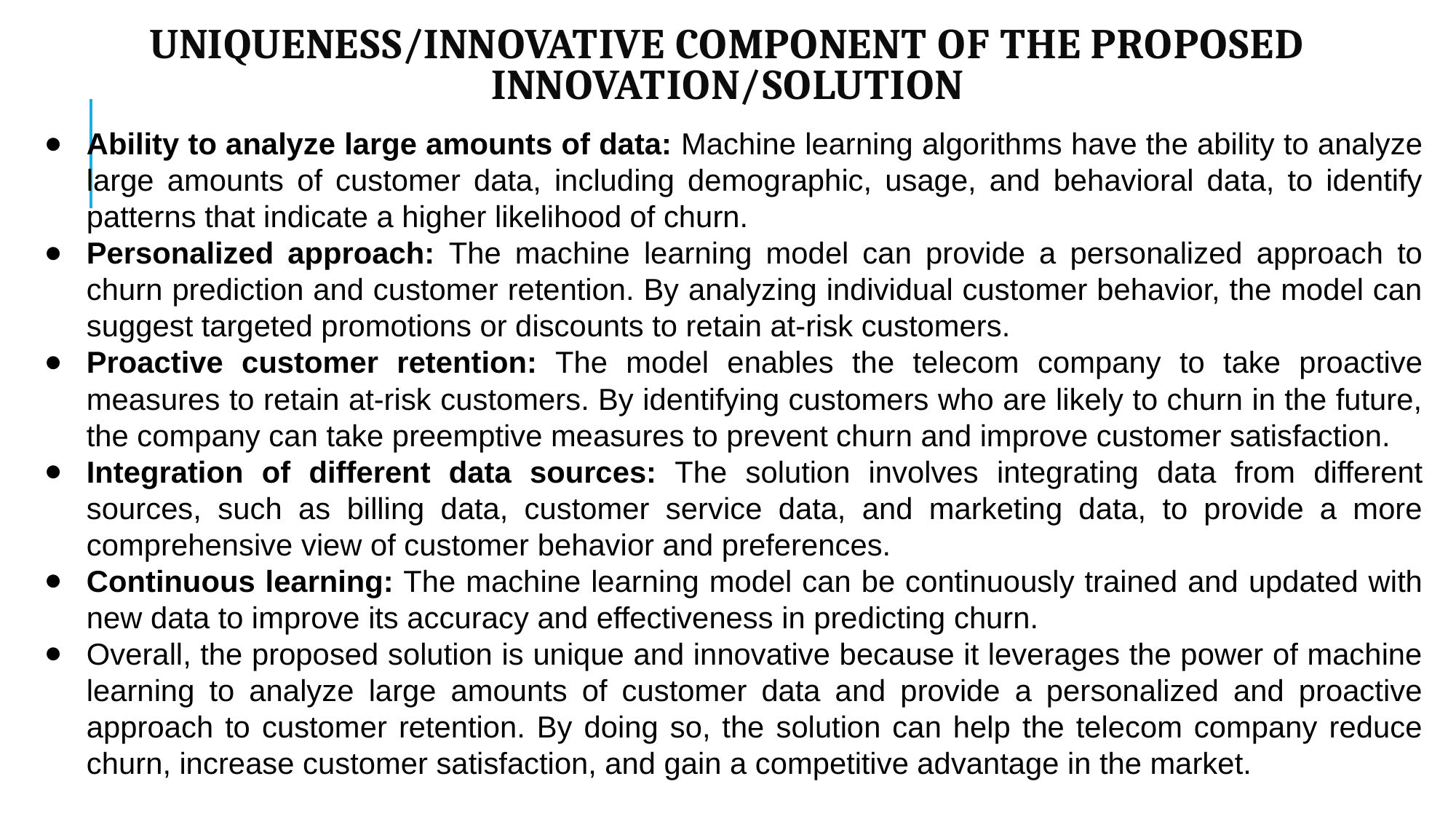

# UNIQUENESS/INNOVATIVE COMPONENT OF THE PROPOSED INNOVATION/SOLUTION
Ability to analyze large amounts of data: Machine learning algorithms have the ability to analyze large amounts of customer data, including demographic, usage, and behavioral data, to identify patterns that indicate a higher likelihood of churn.
Personalized approach: The machine learning model can provide a personalized approach to churn prediction and customer retention. By analyzing individual customer behavior, the model can suggest targeted promotions or discounts to retain at-risk customers.
Proactive customer retention: The model enables the telecom company to take proactive measures to retain at-risk customers. By identifying customers who are likely to churn in the future, the company can take preemptive measures to prevent churn and improve customer satisfaction.
Integration of different data sources: The solution involves integrating data from different sources, such as billing data, customer service data, and marketing data, to provide a more comprehensive view of customer behavior and preferences.
Continuous learning: The machine learning model can be continuously trained and updated with new data to improve its accuracy and effectiveness in predicting churn.
Overall, the proposed solution is unique and innovative because it leverages the power of machine learning to analyze large amounts of customer data and provide a personalized and proactive approach to customer retention. By doing so, the solution can help the telecom company reduce churn, increase customer satisfaction, and gain a competitive advantage in the market.